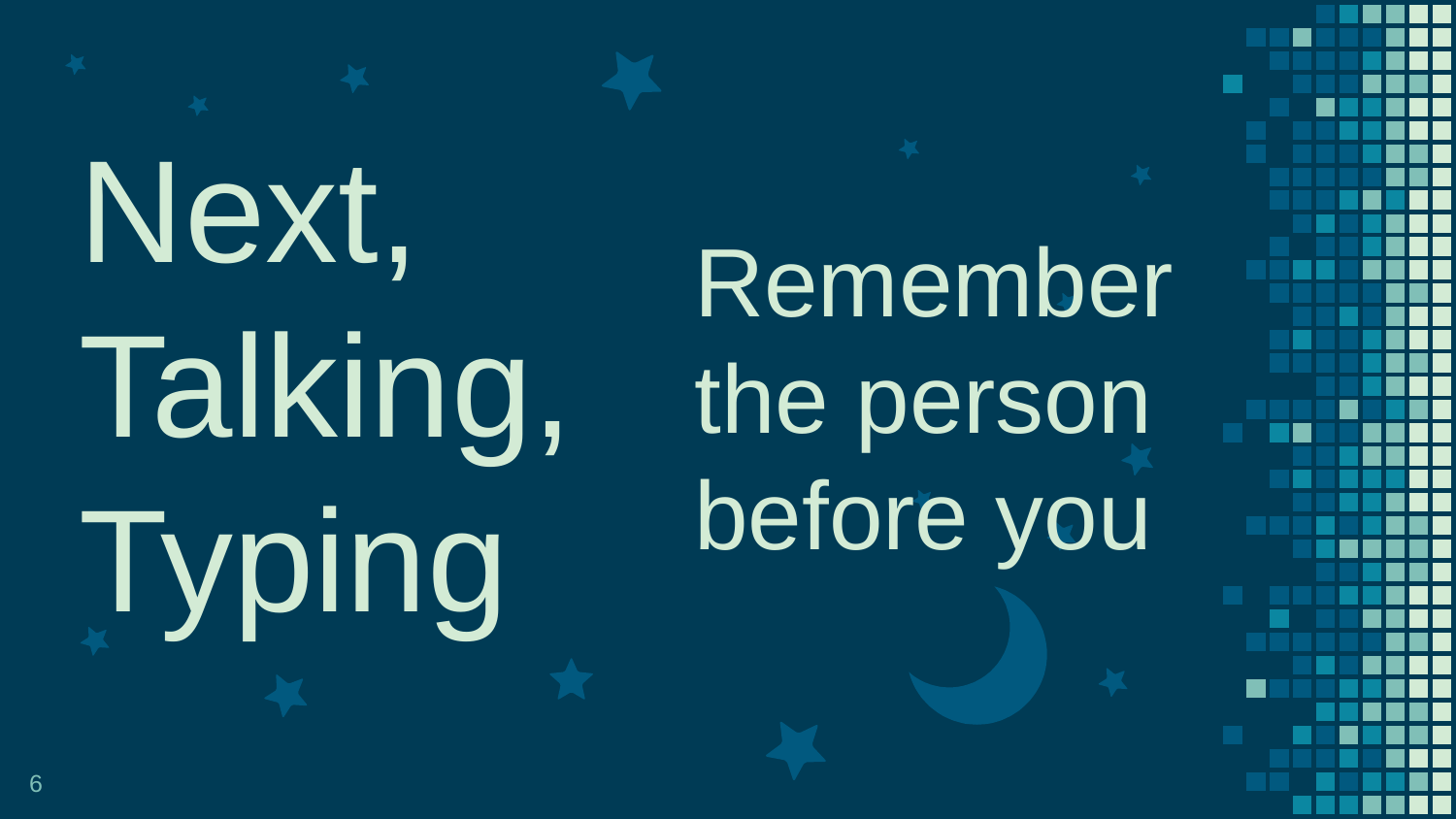

Next,
Talking,
Typing

Remember
the person
before you

6